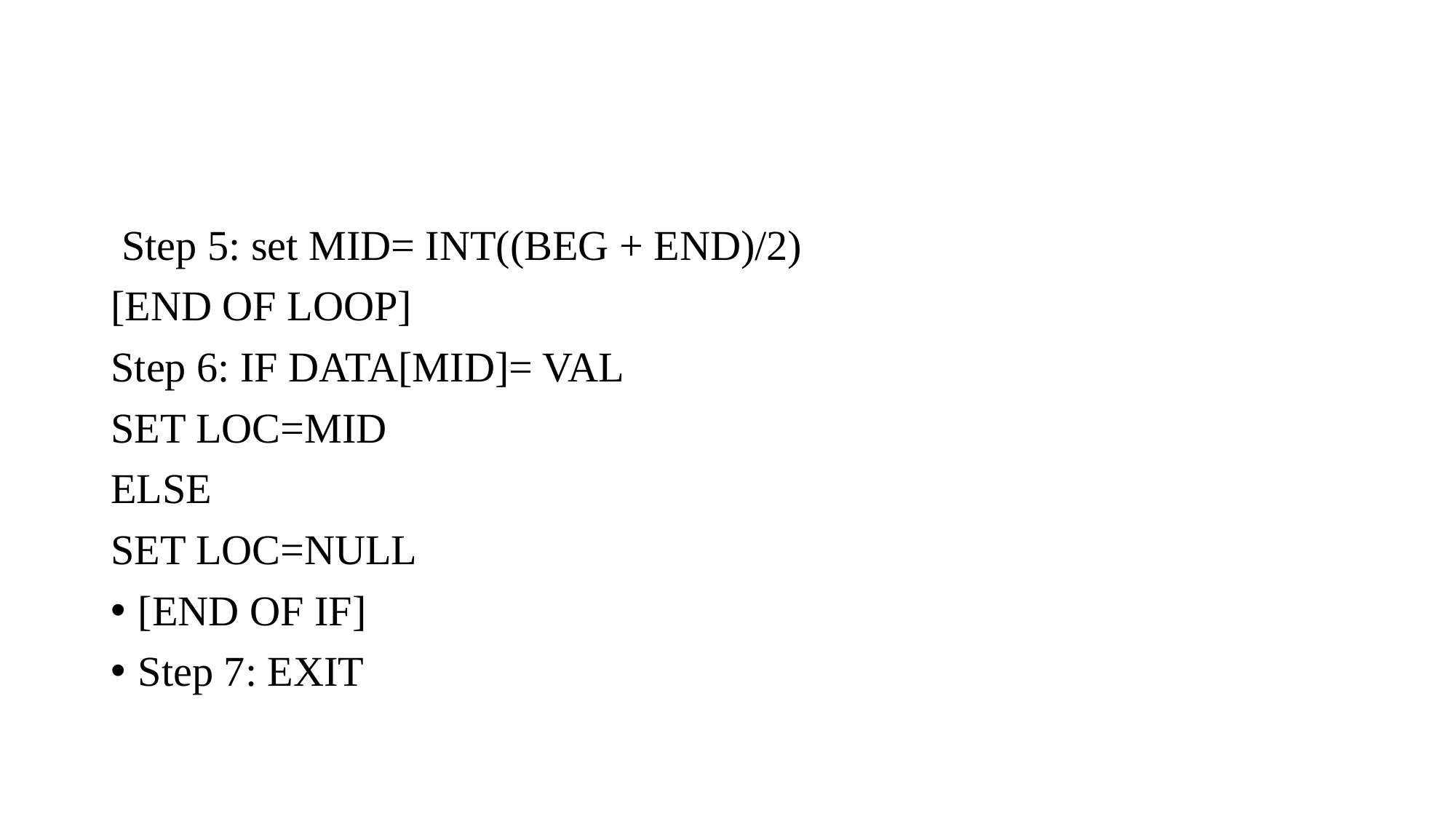

#
 Step 5: set MID= INT((BEG + END)/2)
[END OF LOOP]
Step 6: IF DATA[MID]= VAL
SET LOC=MID
ELSE
SET LOC=NULL
[END OF IF]
Step 7: EXIT